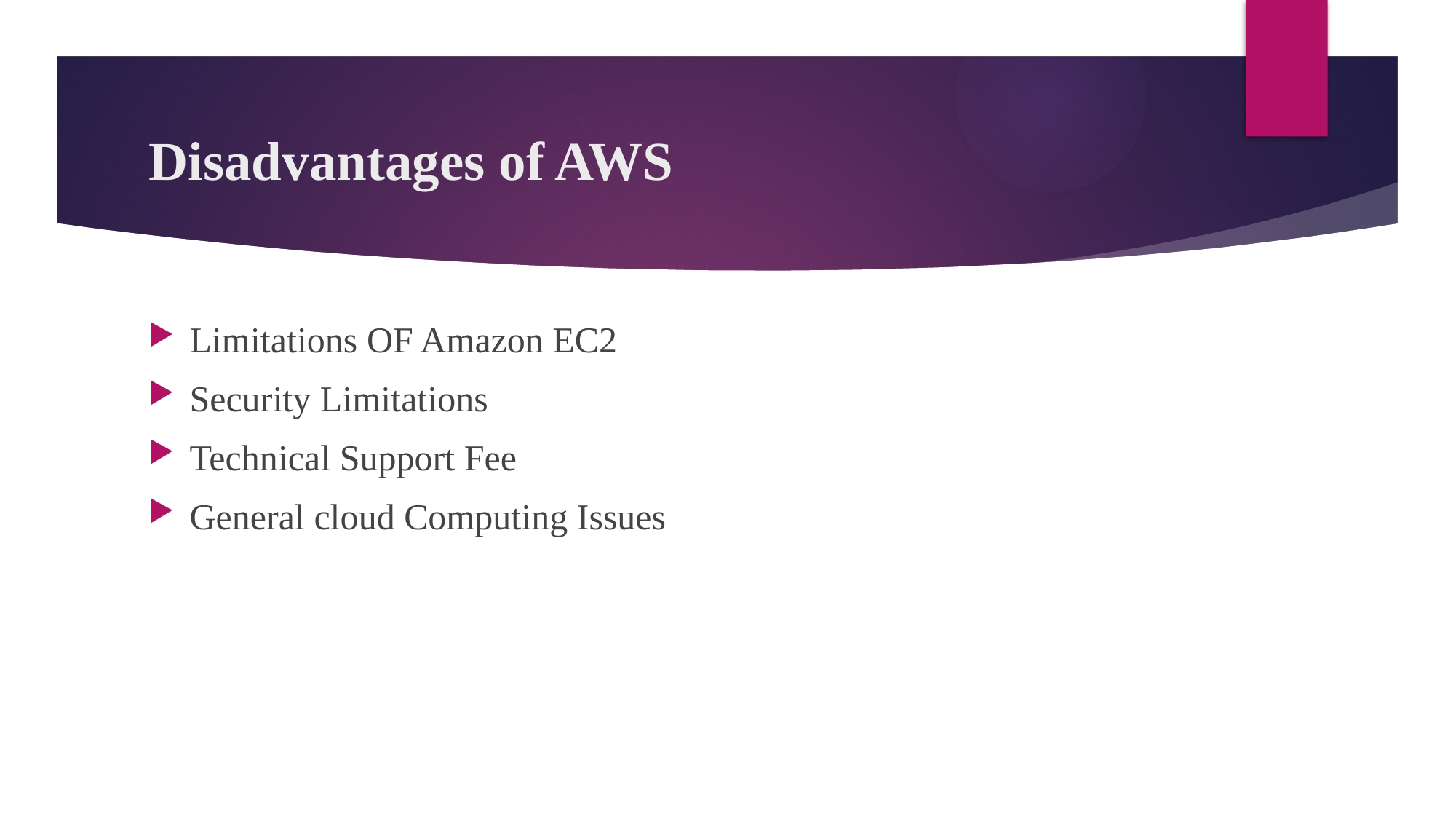

# Disadvantages of AWS
Limitations OF Amazon EC2
Security Limitations
Technical Support Fee
General cloud Computing Issues